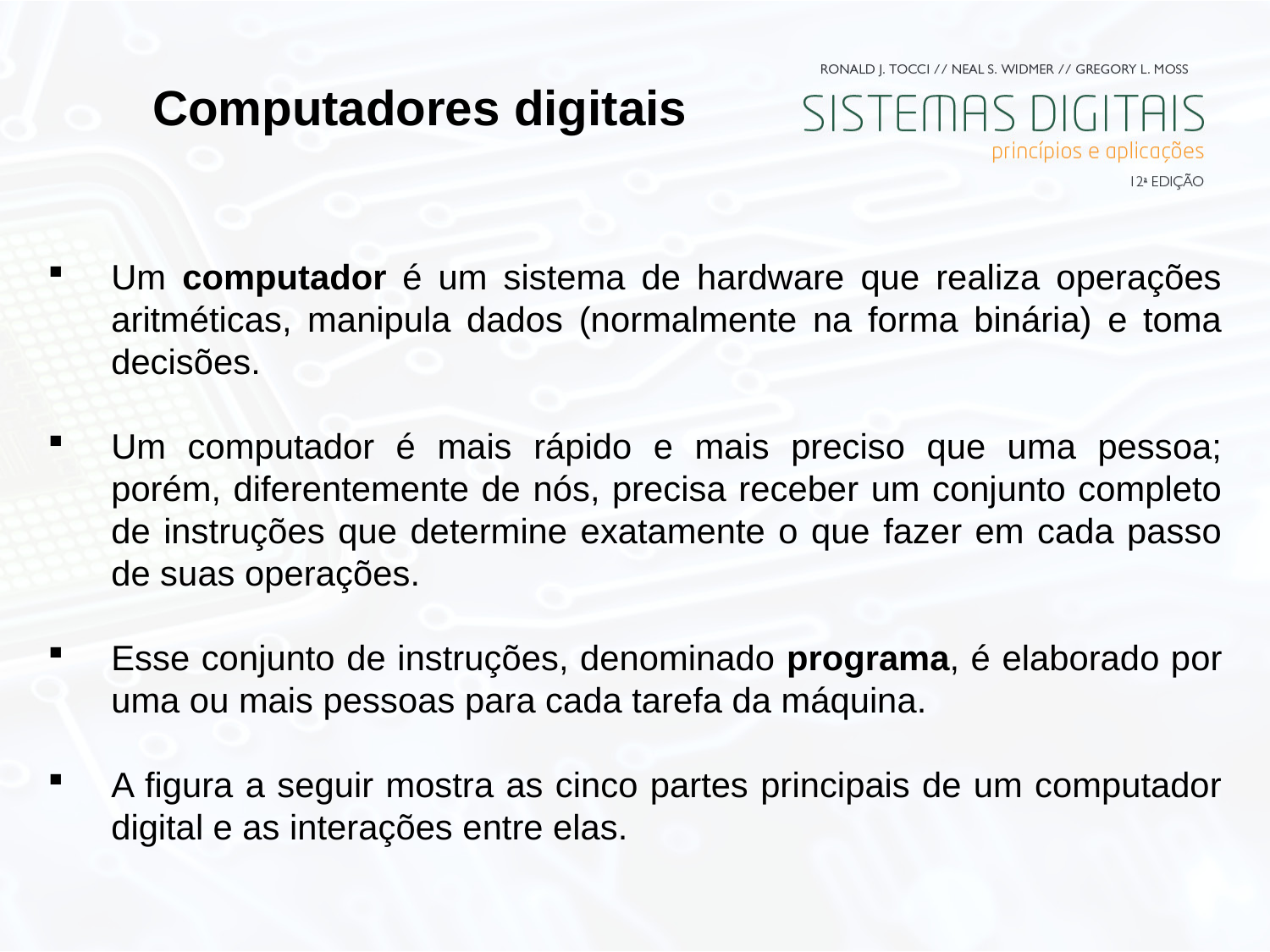

# Computadores digitais

Um computador é um sistema de hardware que realiza operações aritméticas, manipula dados (normalmente na forma binária) e toma decisões.

Um computador é mais rápido e mais preciso que uma pessoa; porém, diferentemente de nós, precisa receber um conjunto completo de instruções que determine exatamente o que fazer em cada passo de suas operações.

Esse conjunto de instruções, denominado programa, é elaborado por uma ou mais pessoas para cada tarefa da máquina.

A figura a seguir mostra as cinco partes principais de um computador digital e as interações entre elas.